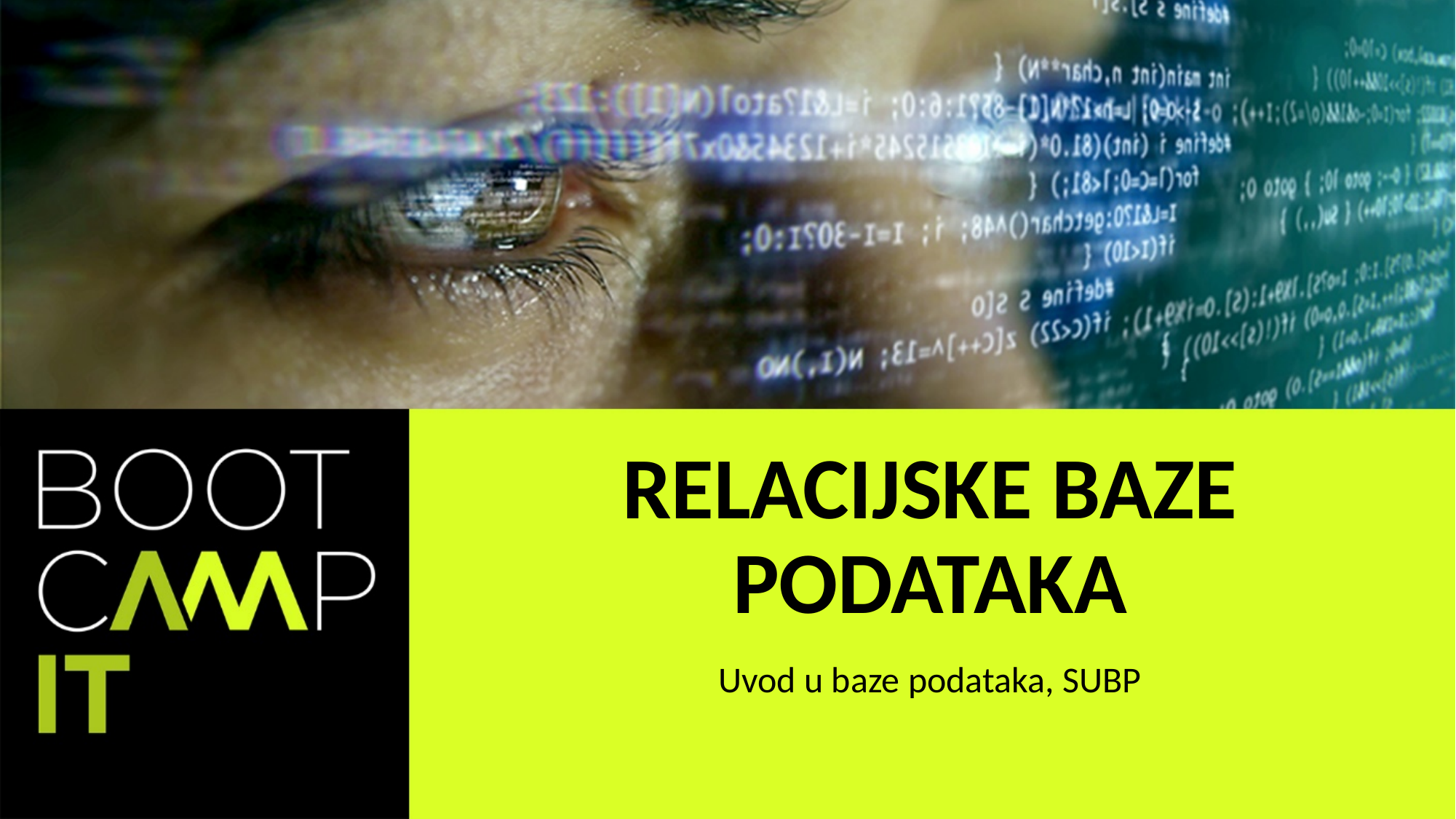

# RELACIJSKE BAZE PODATAKA
Uvod u baze podataka, SUBP